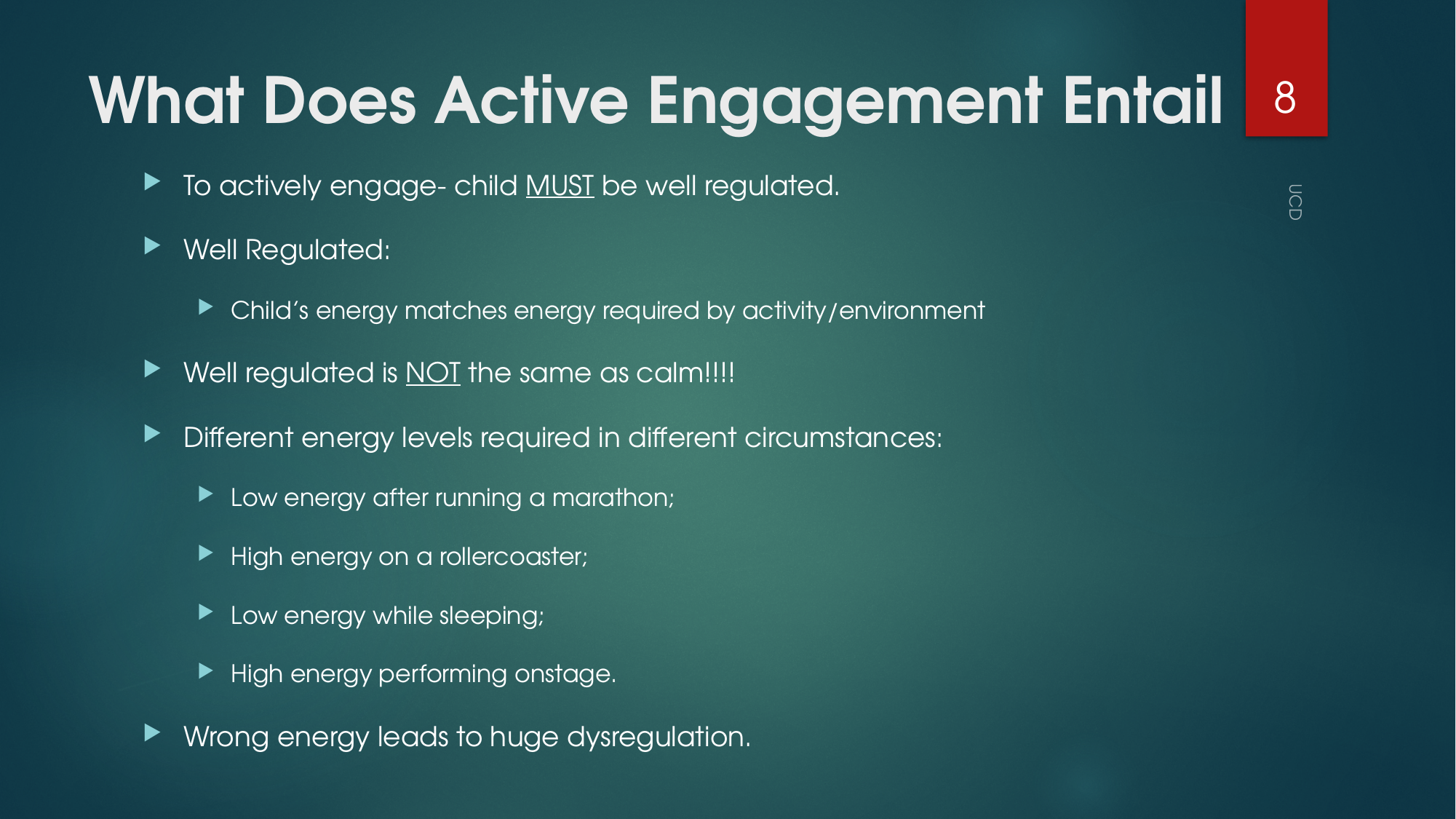

8
# What Does Active Engagement Entail
To actively engage- child MUST be well regulated.
Well Regulated:
Child’s energy matches energy required by activity/environment
Well regulated is NOT the same as calm!!!!
Different energy levels required in different circumstances:
Low energy after running a marathon;
High energy on a rollercoaster;
Low energy while sleeping;
High energy performing onstage.
Wrong energy leads to huge dysregulation.
UCD